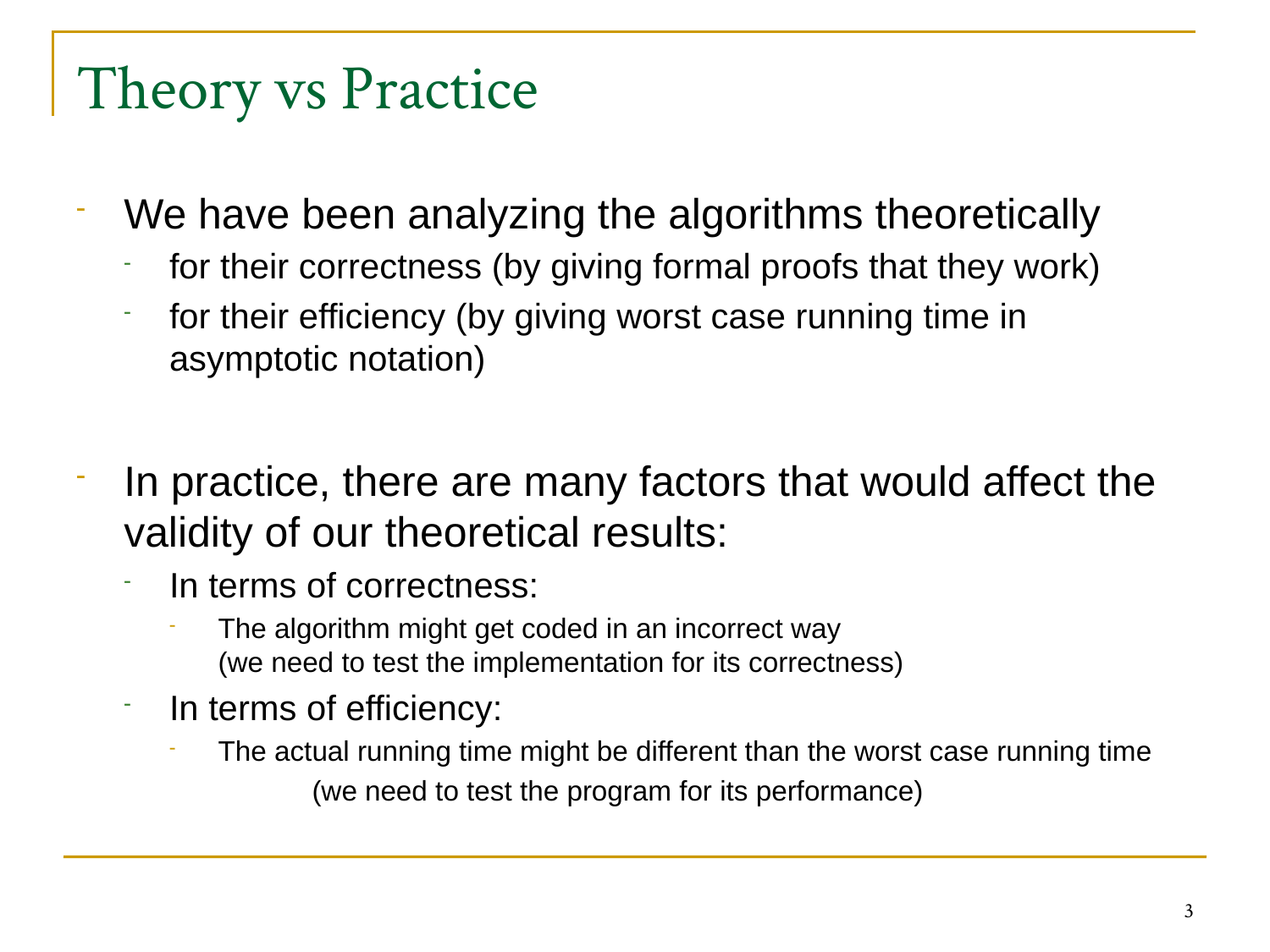

# Theory vs Practice
We have been analyzing the algorithms theoretically
for their correctness (by giving formal proofs that they work)
for their efficiency (by giving worst case running time in asymptotic notation)

In practice, there are many factors that would affect the validity of our theoretical results:
In terms of correctness:
The algorithm might get coded in an incorrect way
(we need to test the implementation for its correctness)
In terms of efficiency:
The actual running time might be different than the worst case running time
	  (we need to test the program for its performance)
3